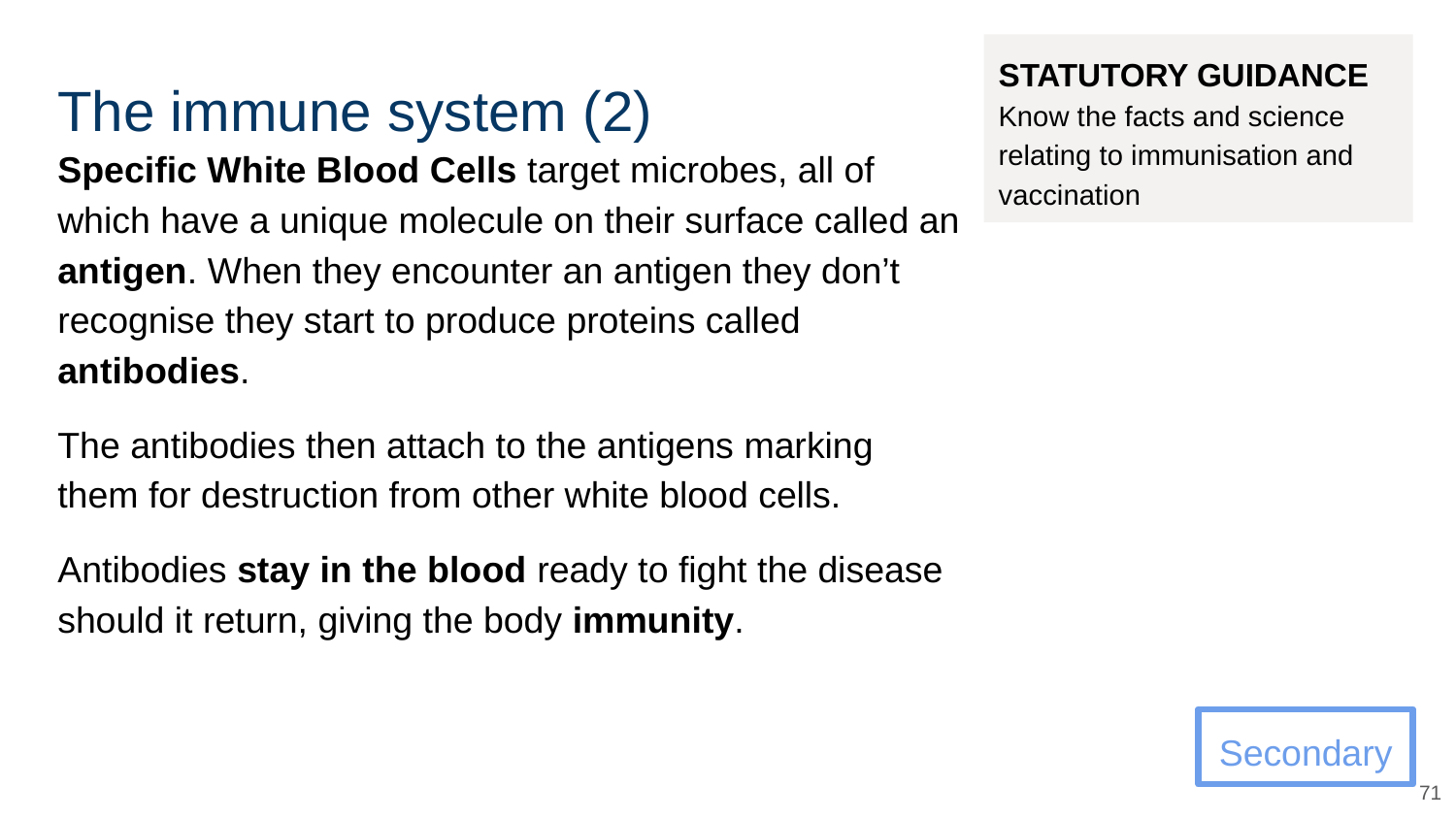

# The immune system (2)

STATUTORY GUIDANCE
Know the facts and science relating to immunisation and vaccination

Specific White Blood Cells target microbes, all of which have a unique molecule on their surface called an antigen. When they encounter an antigen they don’t recognise they start to produce proteins called antibodies.
The antibodies then attach to the antigens marking them for destruction from other white blood cells.
Antibodies stay in the blood ready to fight the disease should it return, giving the body immunity.

Secondary
71